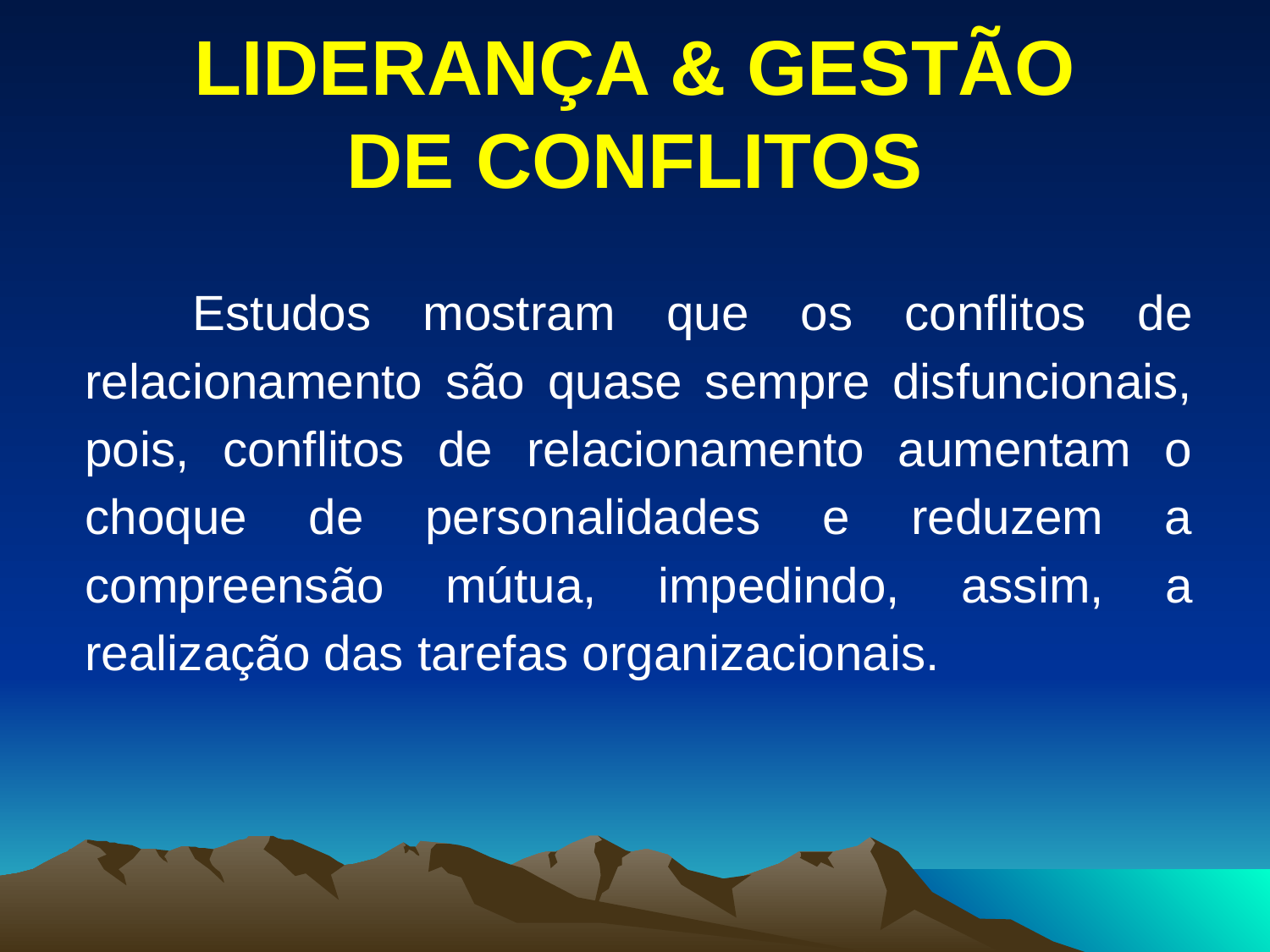

# LIDERANÇA & GESTÃO DE CONFLITOS
   Estudos mostram que os conflitos de relacionamento são quase sempre disfuncionais, pois, conflitos de relacionamento aumentam o choque de personalidades e reduzem a compreensão mútua, impedindo, assim, a realização das tarefas organizacionais.